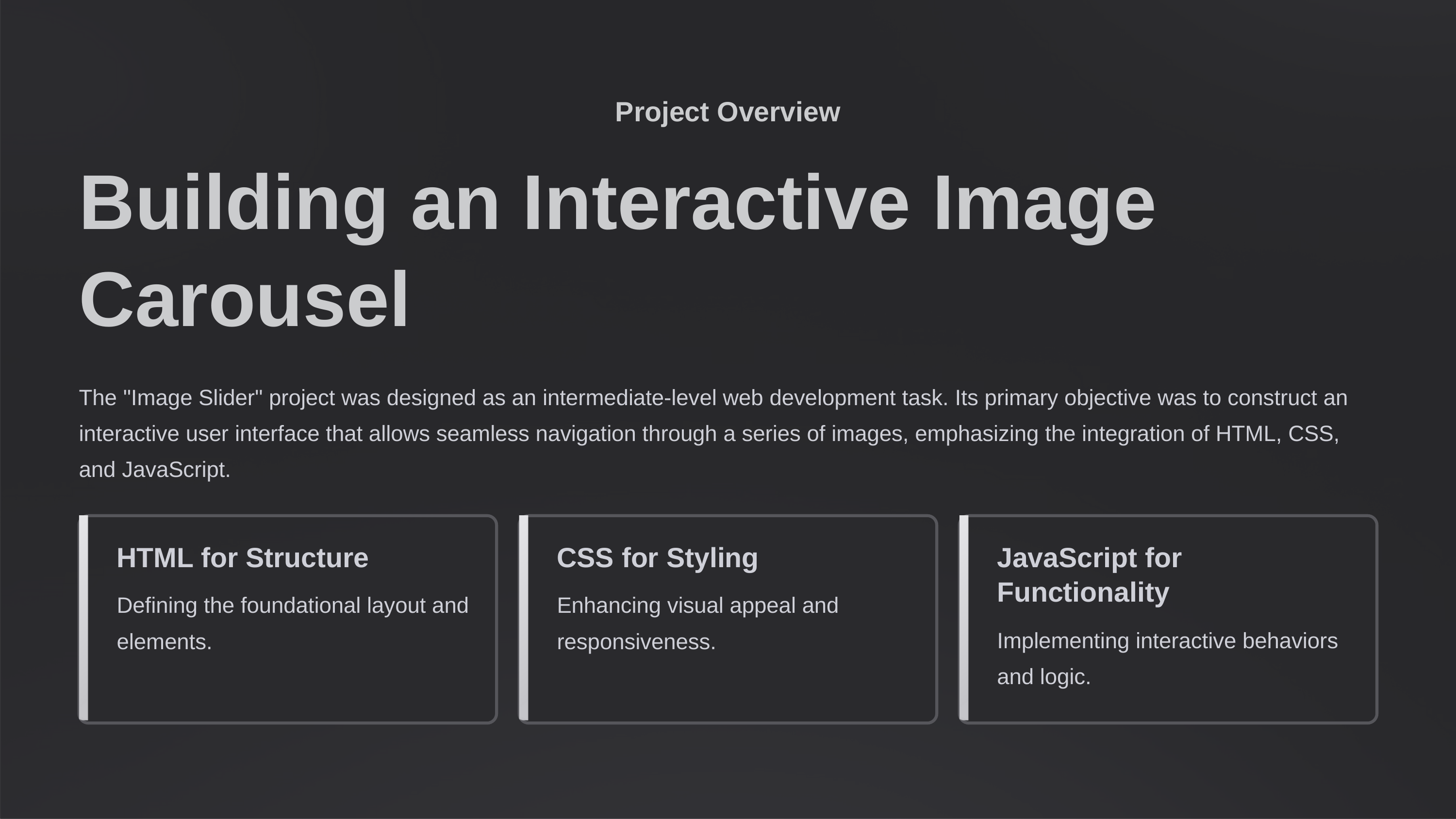

Project Overview
Building an Interactive Image Carousel
The "Image Slider" project was designed as an intermediate-level web development task. Its primary objective was to construct an interactive user interface that allows seamless navigation through a series of images, emphasizing the integration of HTML, CSS, and JavaScript.

HTML for Structure
CSS for Styling
JavaScript for Functionality
Defining the foundational layout and elements.
Enhancing visual appeal and responsiveness.
Implementing interactive behaviors and logic.